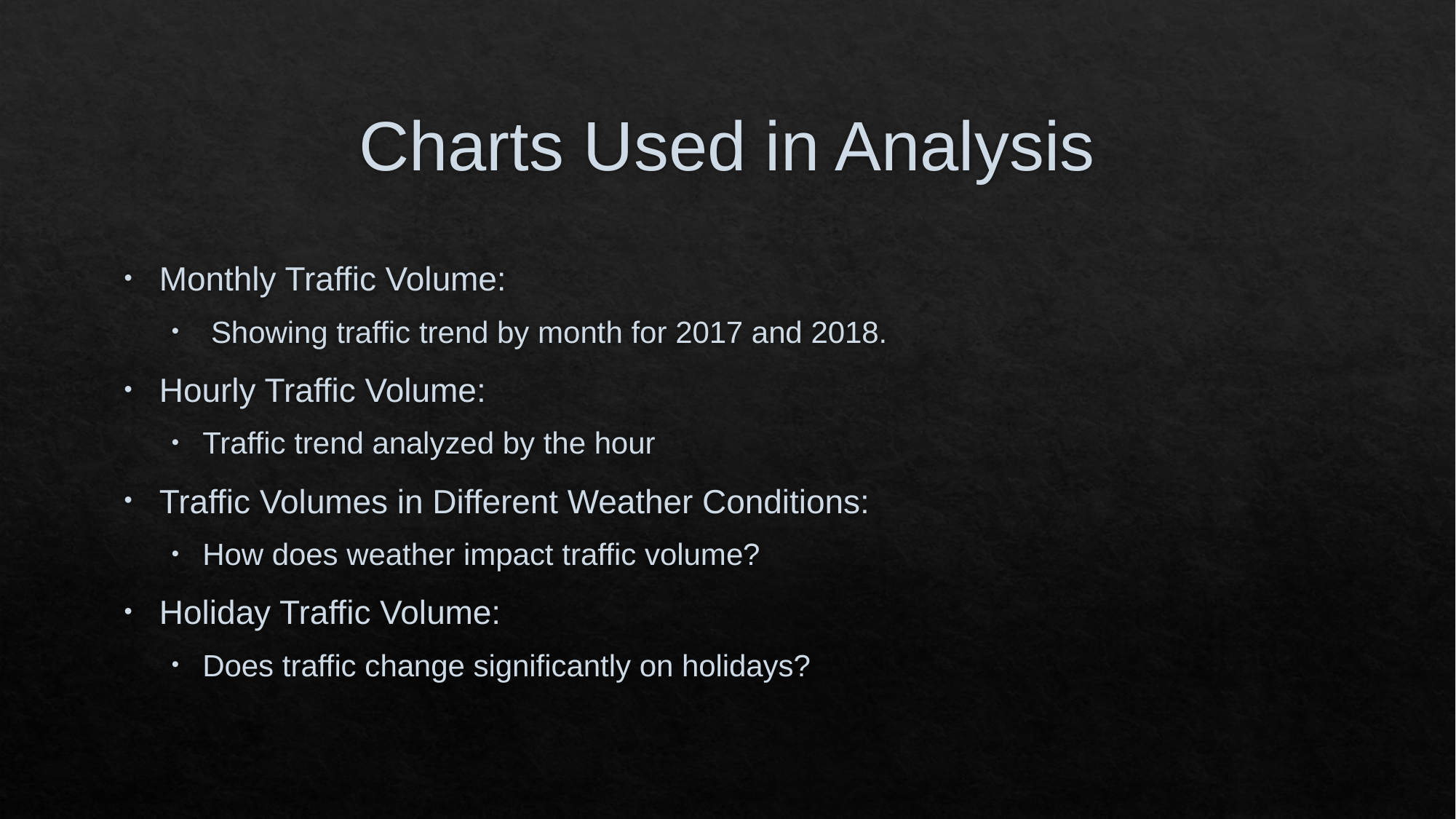

# Charts Used in Analysis
Monthly Traffic Volume:
 Showing traffic trend by month for 2017 and 2018.
Hourly Traffic Volume:
Traffic trend analyzed by the hour
Traffic Volumes in Different Weather Conditions:
How does weather impact traffic volume?
Holiday Traffic Volume:
Does traffic change significantly on holidays?